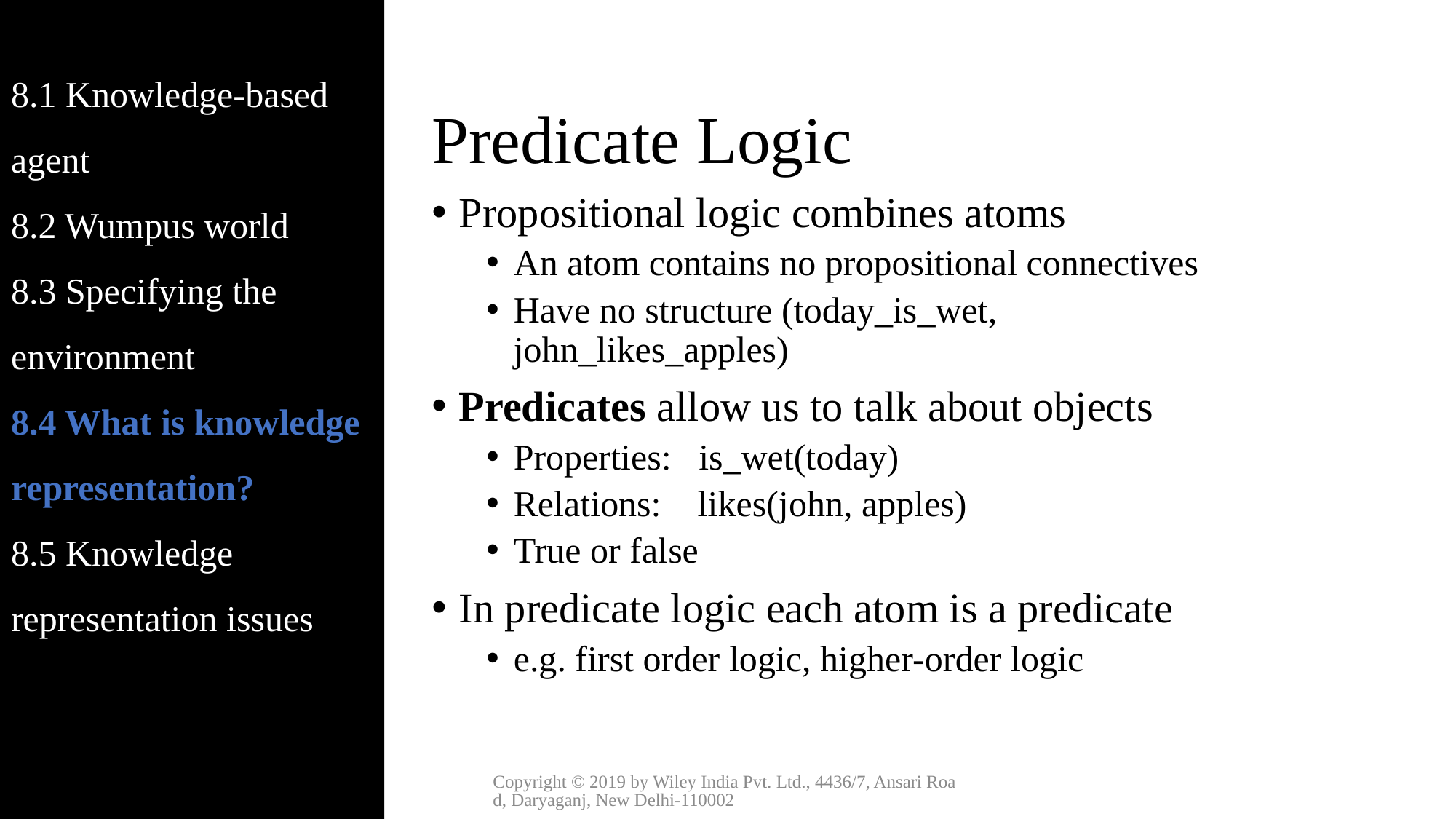

8.1 Knowledge-based agent
8.2 Wumpus world
8.3 Specifying the environment
8.4 What is knowledge representation?
8.5 Knowledge representation issues

# Predicate Logic
Propositional logic combines atoms
An atom contains no propositional connectives
Have no structure (today_is_wet, john_likes_apples)
Predicates allow us to talk about objects
Properties:   is_wet(today)
Relations:    likes(john, apples)
True or false
In predicate logic each atom is a predicate
e.g. first order logic, higher-order logic
Copyright © 2019 by Wiley India Pvt. Ltd., 4436/7, Ansari Road, Daryaganj, New Delhi-110002